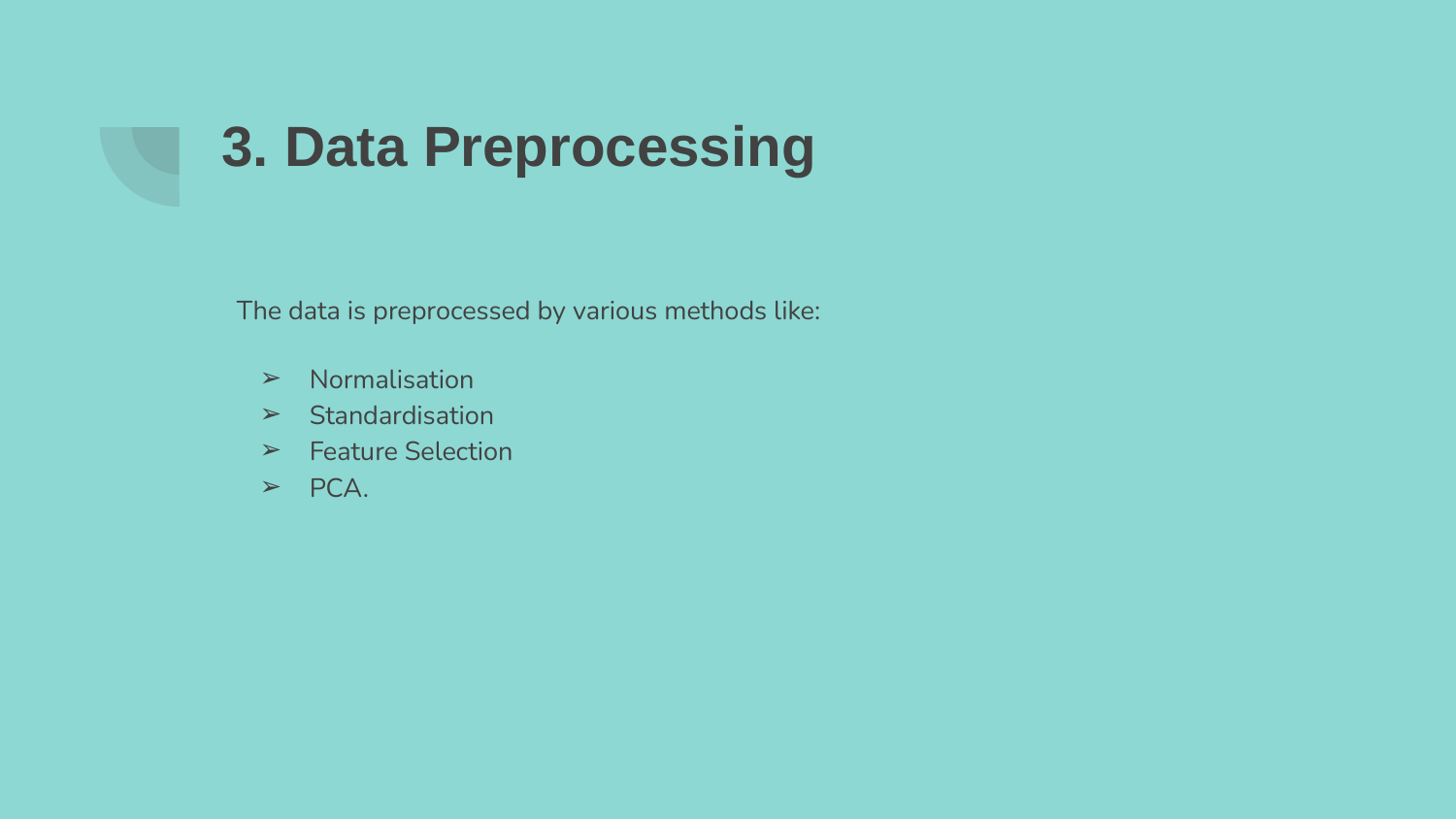

3. Data Preprocessing
The data is preprocessed by various methods like:
Normalisation
Standardisation
Feature Selection
PCA.